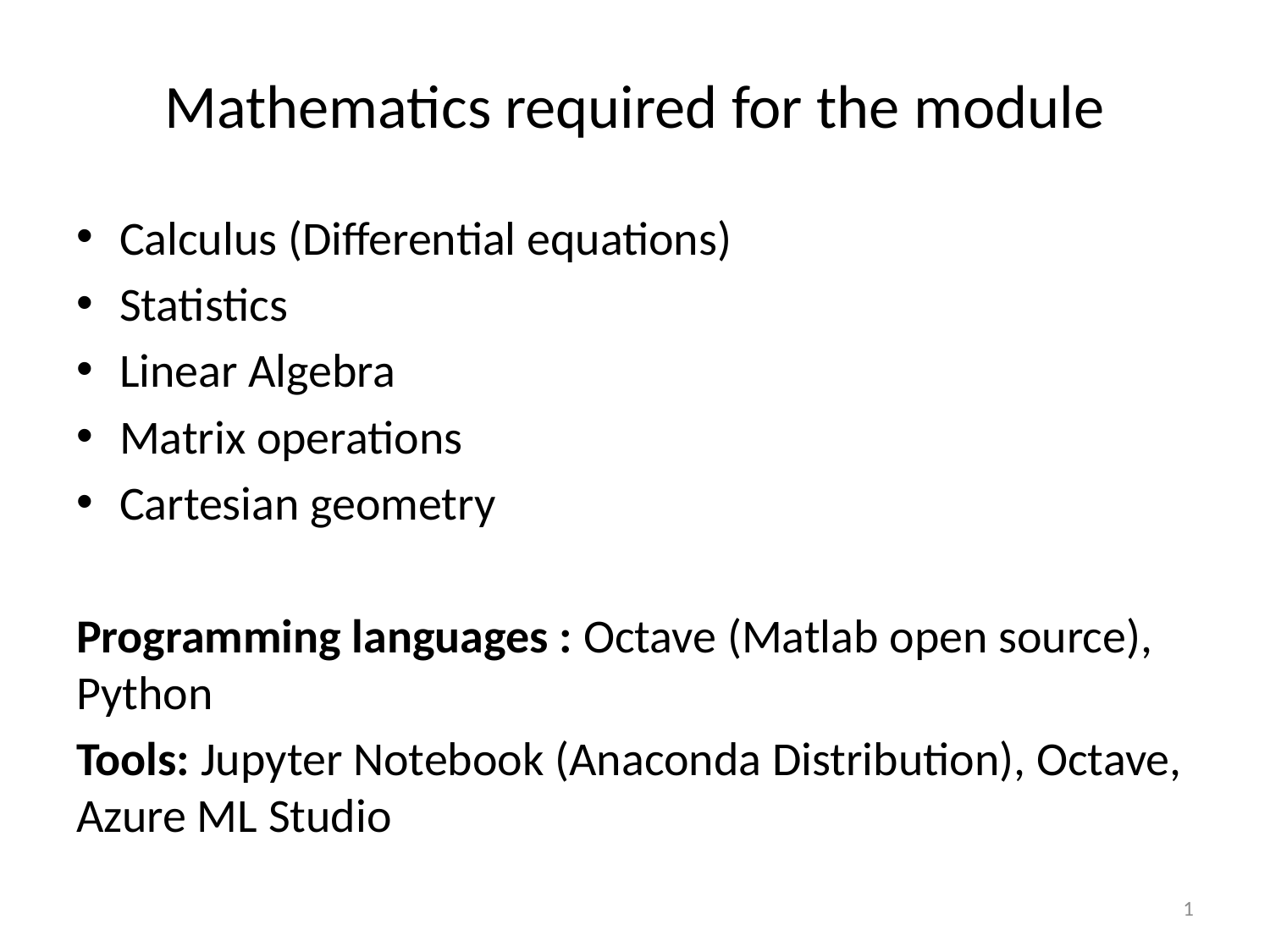

# Mathematics required for the module
Calculus (Differential equations)
Statistics
Linear Algebra
Matrix operations
Cartesian geometry

Programming languages : Octave (Matlab open source), Python
Tools: Jupyter Notebook (Anaconda Distribution), Octave, Azure ML Studio
1